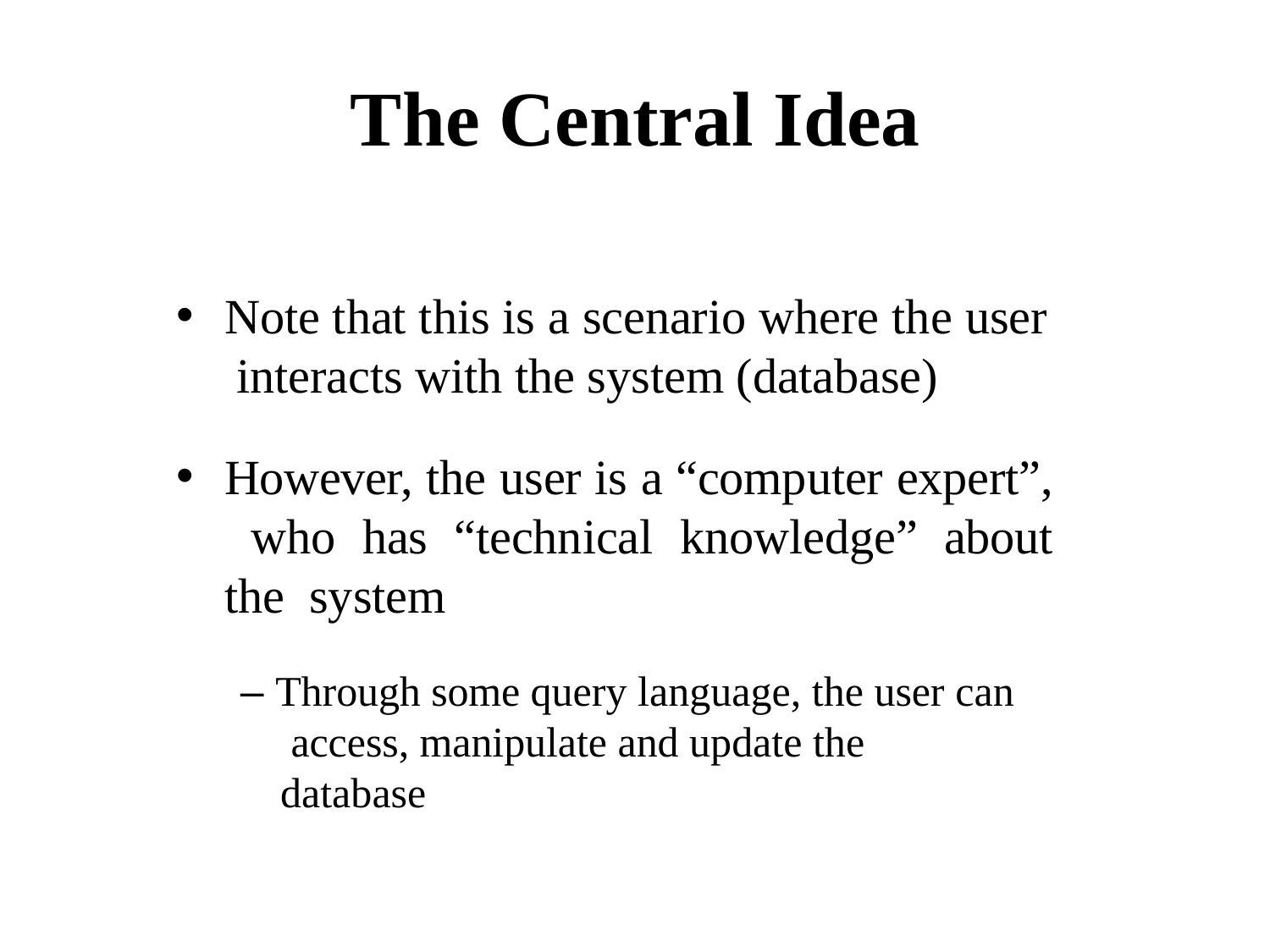

# The Central Idea
Note that this is a scenario where the user  interacts with the system (database)
However, the user is a “computer expert”,  who has “technical knowledge” about the  system
– Through some query language, the user can  access, manipulate and update the database